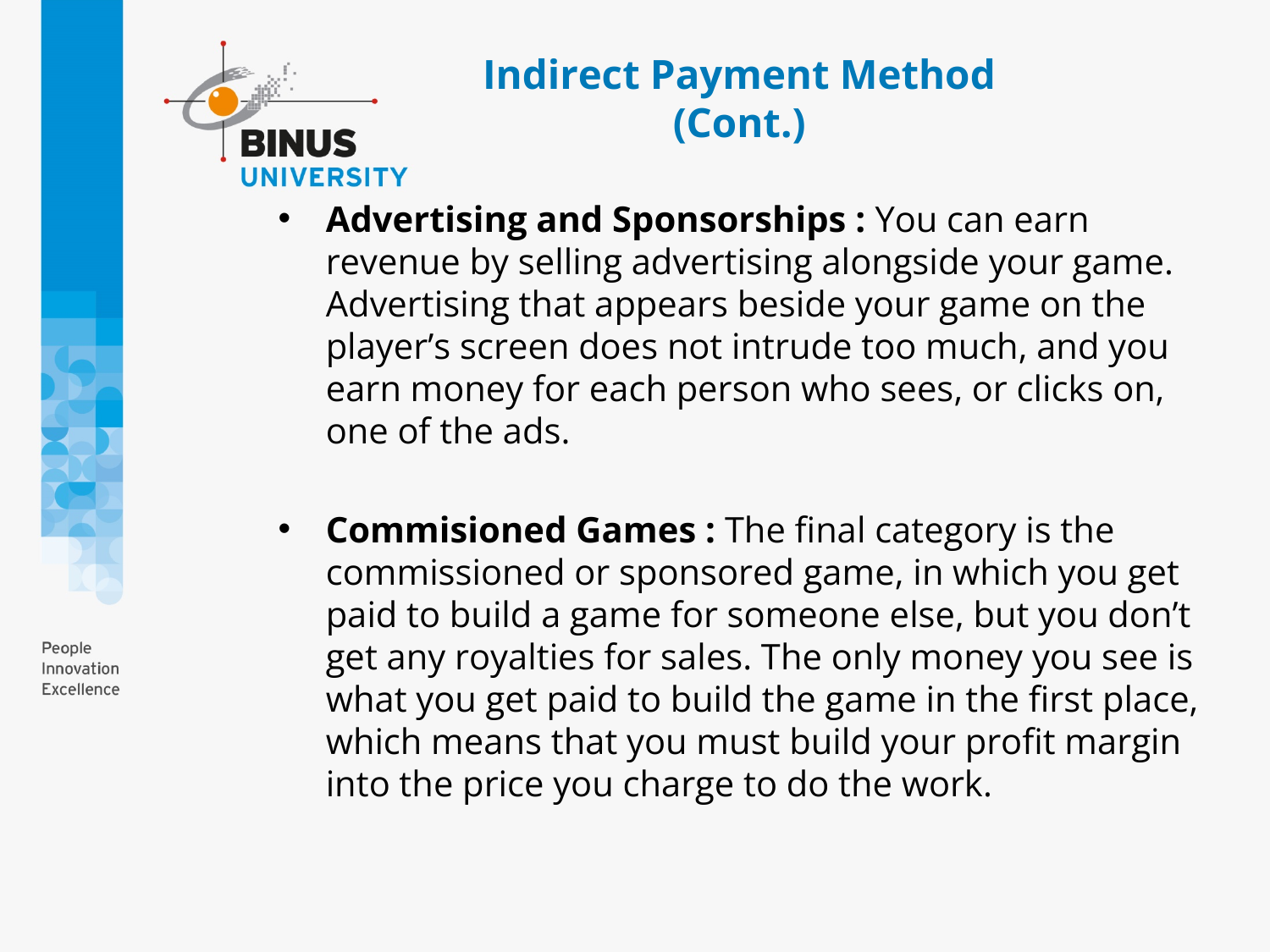

# Indirect Payment Method (Cont.)
Advertising and Sponsorships : You can earn revenue by selling advertising alongside your game. Advertising that appears beside your game on the player’s screen does not intrude too much, and you earn money for each person who sees, or clicks on, one of the ads.

Commisioned Games : The final category is the commissioned or sponsored game, in which you get paid to build a game for someone else, but you don’t get any royalties for sales. The only money you see is what you get paid to build the game in the first place, which means that you must build your profit margin into the price you charge to do the work.